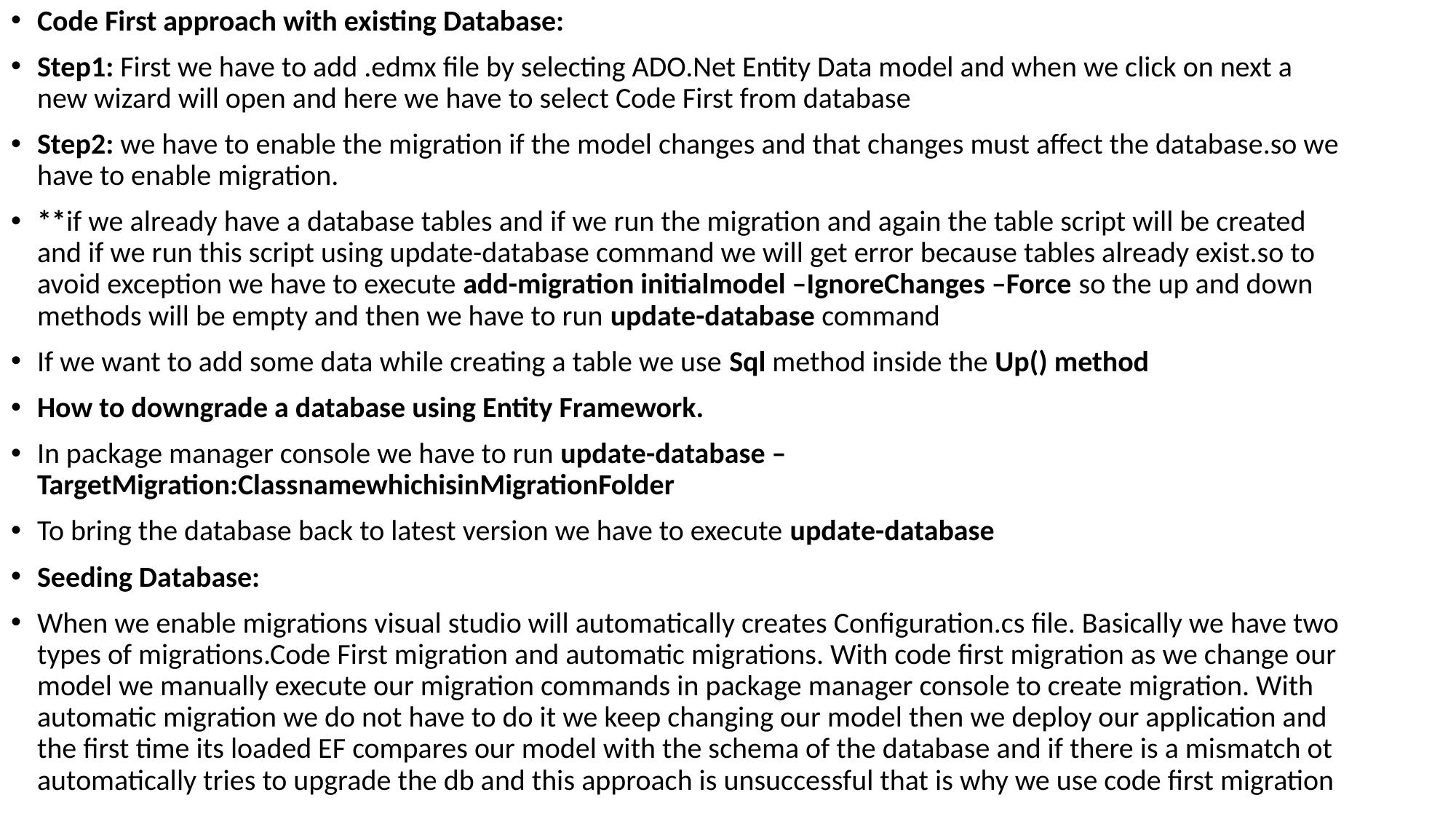

Code First approach with existing Database:
Step1: First we have to add .edmx file by selecting ADO.Net Entity Data model and when we click on next a new wizard will open and here we have to select Code First from database
Step2: we have to enable the migration if the model changes and that changes must affect the database.so we have to enable migration.
**if we already have a database tables and if we run the migration and again the table script will be created and if we run this script using update-database command we will get error because tables already exist.so to avoid exception we have to execute add-migration initialmodel –IgnoreChanges –Force so the up and down methods will be empty and then we have to run update-database command
If we want to add some data while creating a table we use Sql method inside the Up() method
How to downgrade a database using Entity Framework.
In package manager console we have to run update-database –TargetMigration:ClassnamewhichisinMigrationFolder
To bring the database back to latest version we have to execute update-database
Seeding Database:
When we enable migrations visual studio will automatically creates Configuration.cs file. Basically we have two types of migrations.Code First migration and automatic migrations. With code first migration as we change our model we manually execute our migration commands in package manager console to create migration. With automatic migration we do not have to do it we keep changing our model then we deploy our application and the first time its loaded EF compares our model with the schema of the database and if there is a mismatch ot automatically tries to upgrade the db and this approach is unsuccessful that is why we use code first migration